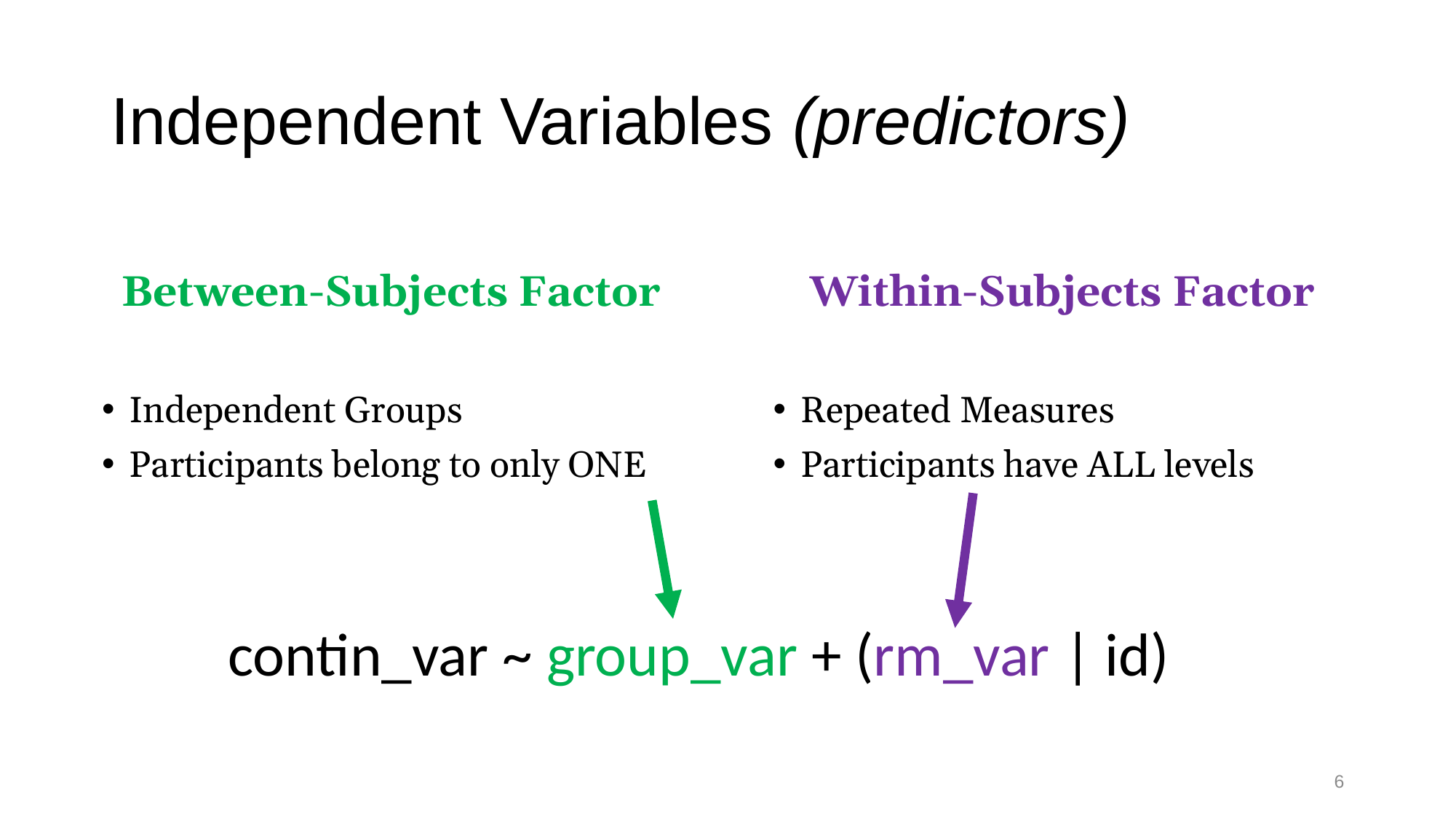

# Independent Variables (predictors)
Between-Subjects Factor

Independent Groups
Participants belong to only ONE

Within-Subjects Factor

Repeated Measures
Participants have ALL levels
contin_var ~ group_var + (rm_var | id)
6